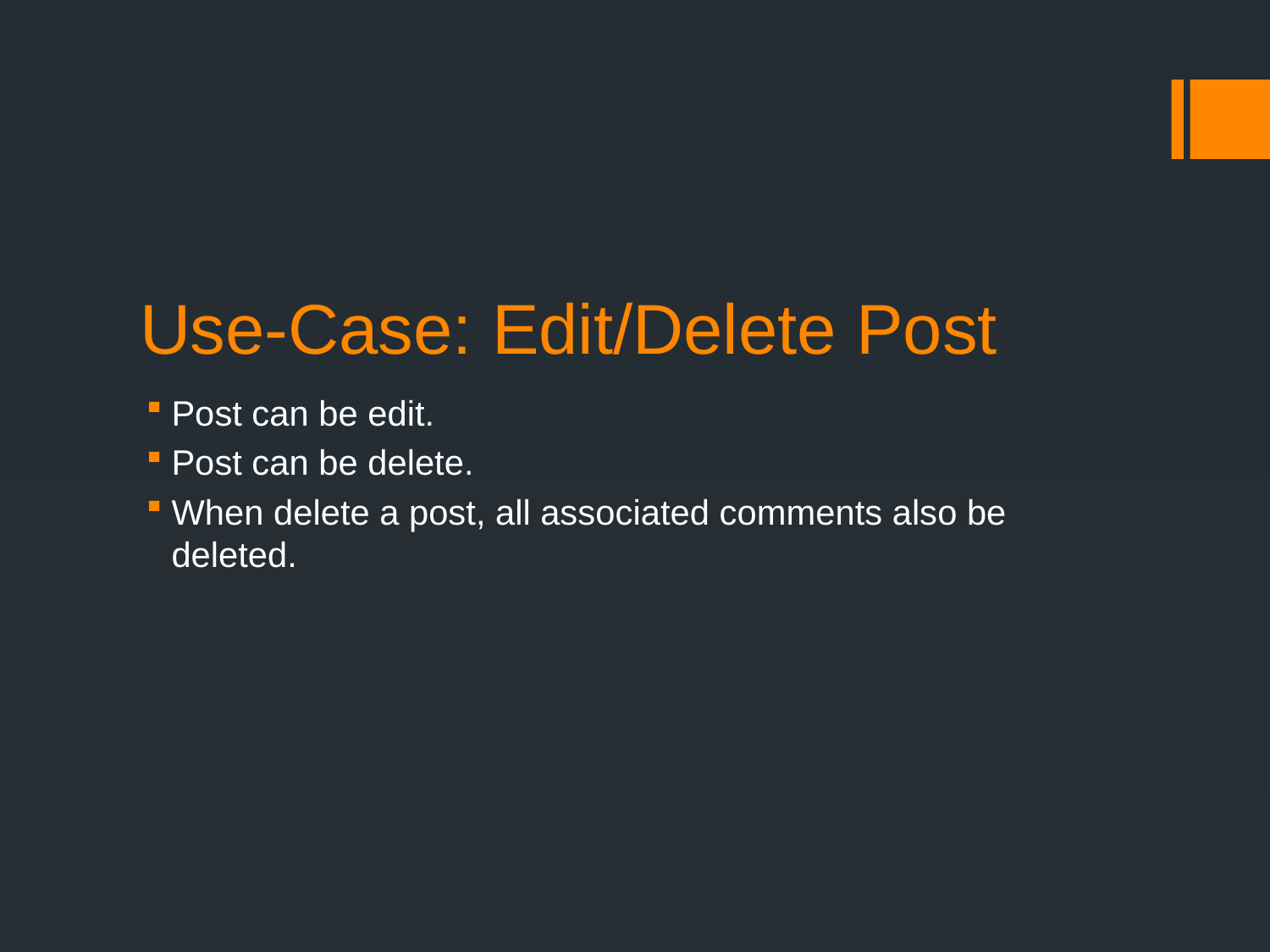

# Use-Case: Edit/Delete Post
Post can be edit.
Post can be delete.
When delete a post, all associated comments also be deleted.